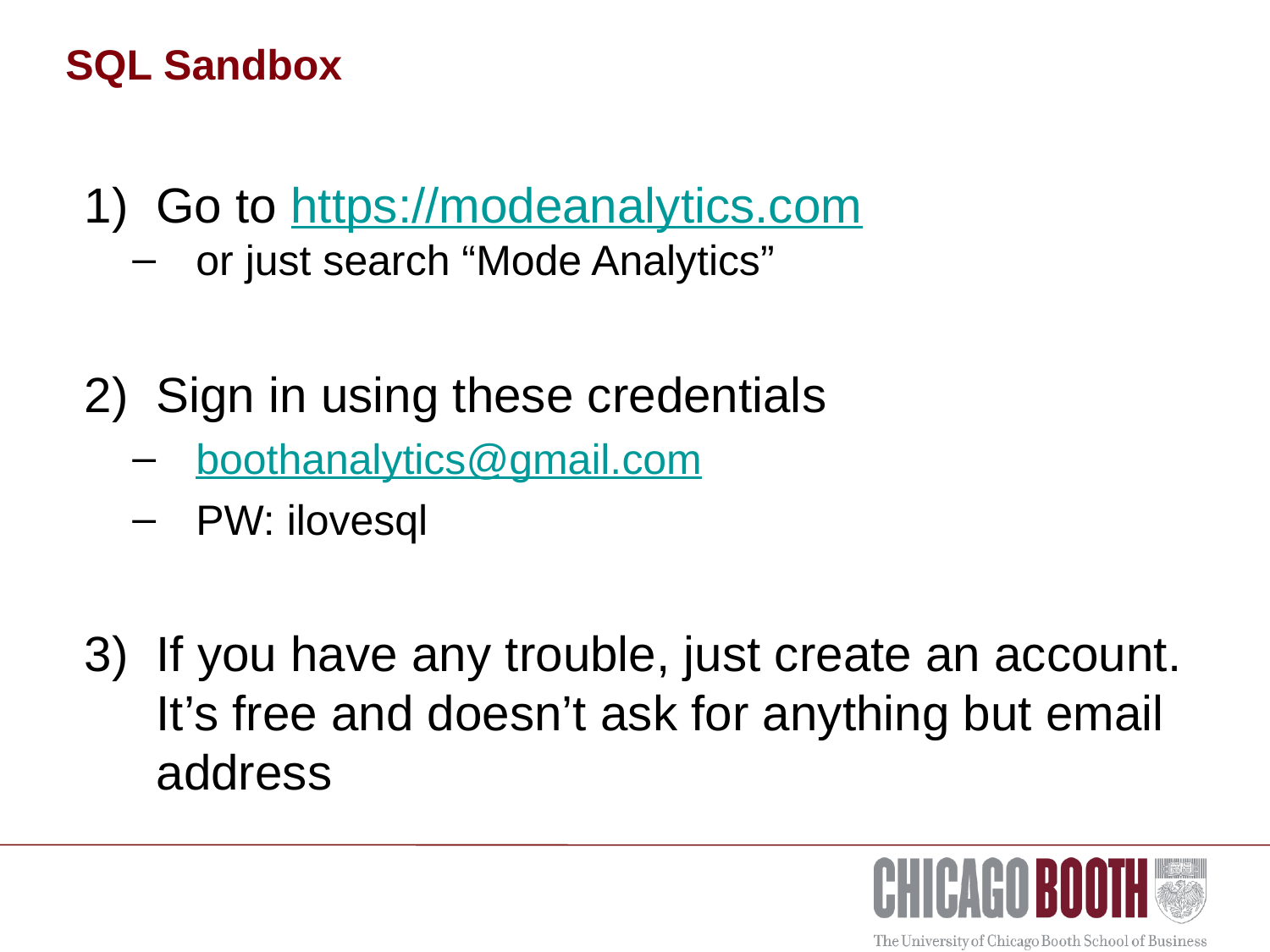

SQL Sandbox
Go to https://modeanalytics.com
or just search “Mode Analytics”

Sign in using these credentials
boothanalytics@gmail.com
PW: ilovesql

If you have any trouble, just create an account. It’s free and doesn’t ask for anything but email address